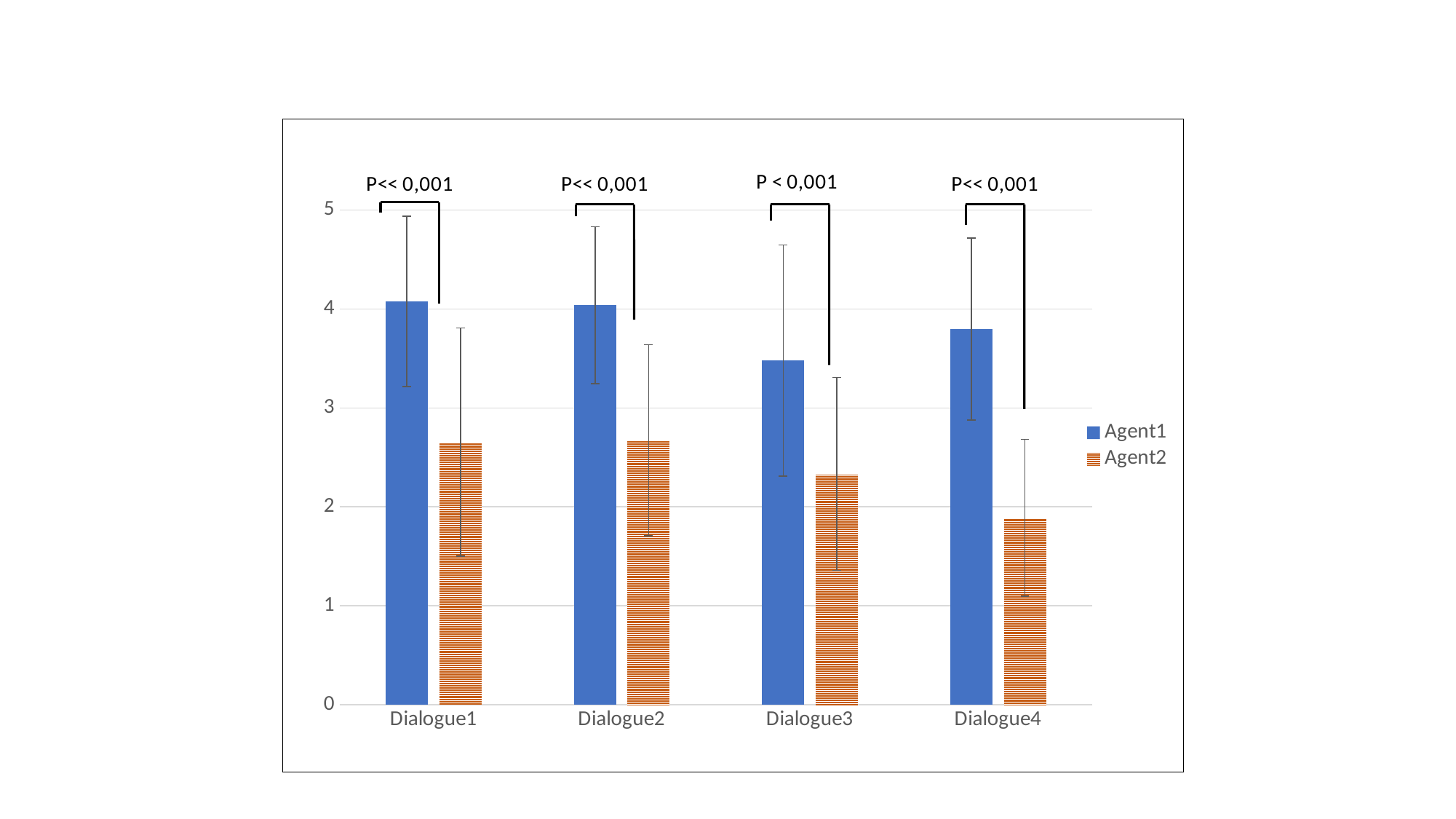

### Chart

| Category |  |  |
|---|---|---|
| Dialogue1 | 4.076923 | 2.653846 |
| Dialogue2 | 4.038462 | 2.673077 |
| Dialogue3 | 3.479167 | 2.333333 |
| Dialogue4 | 3.796296 | 1.888889 |